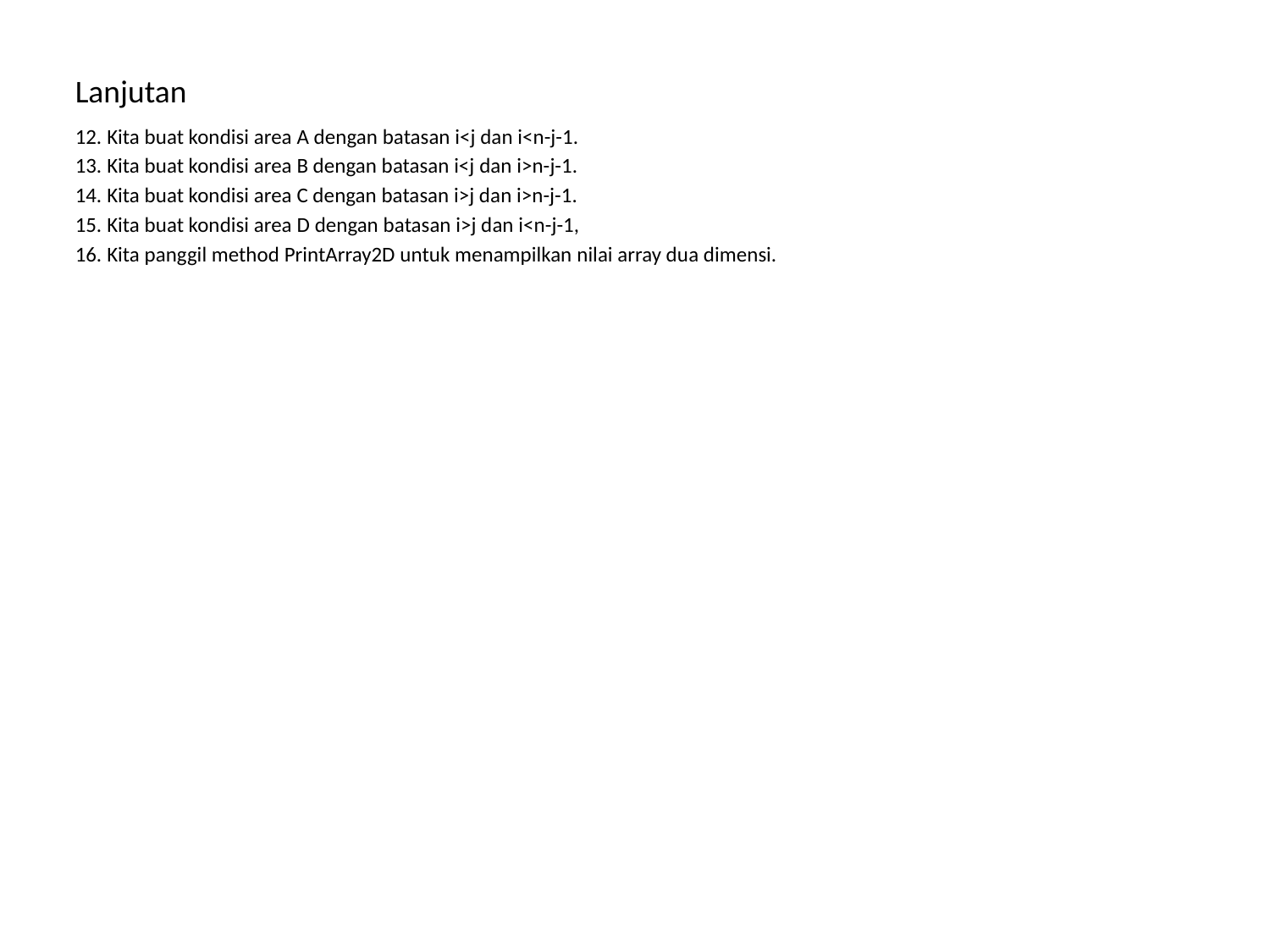

# Lanjutan
Kita buat kondisi area A dengan batasan i<j dan i<n-j-1.
Kita buat kondisi area B dengan batasan i<j dan i>n-j-1.
Kita buat kondisi area C dengan batasan i>j dan i>n-j-1.
Kita buat kondisi area D dengan batasan i>j dan i<n-j-1,
Kita panggil method PrintArray2D untuk menampilkan nilai array dua dimensi.